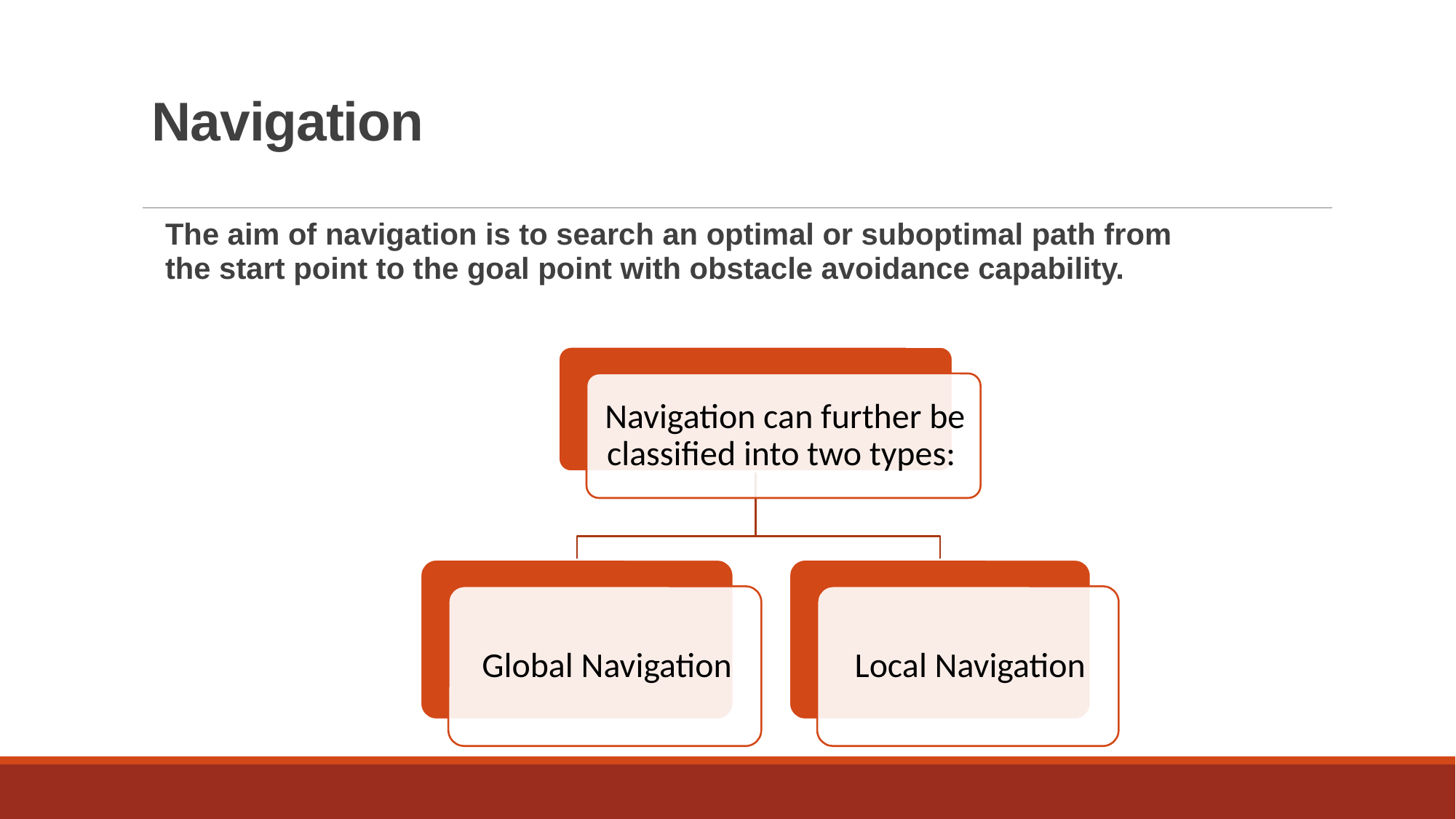

# Navigation
The aim of navigation is to search an optimal or suboptimal path from the start point to the goal point with obstacle avoidance capability.
Navigation can further be classified into two types:
Global Navigation
Local Navigation